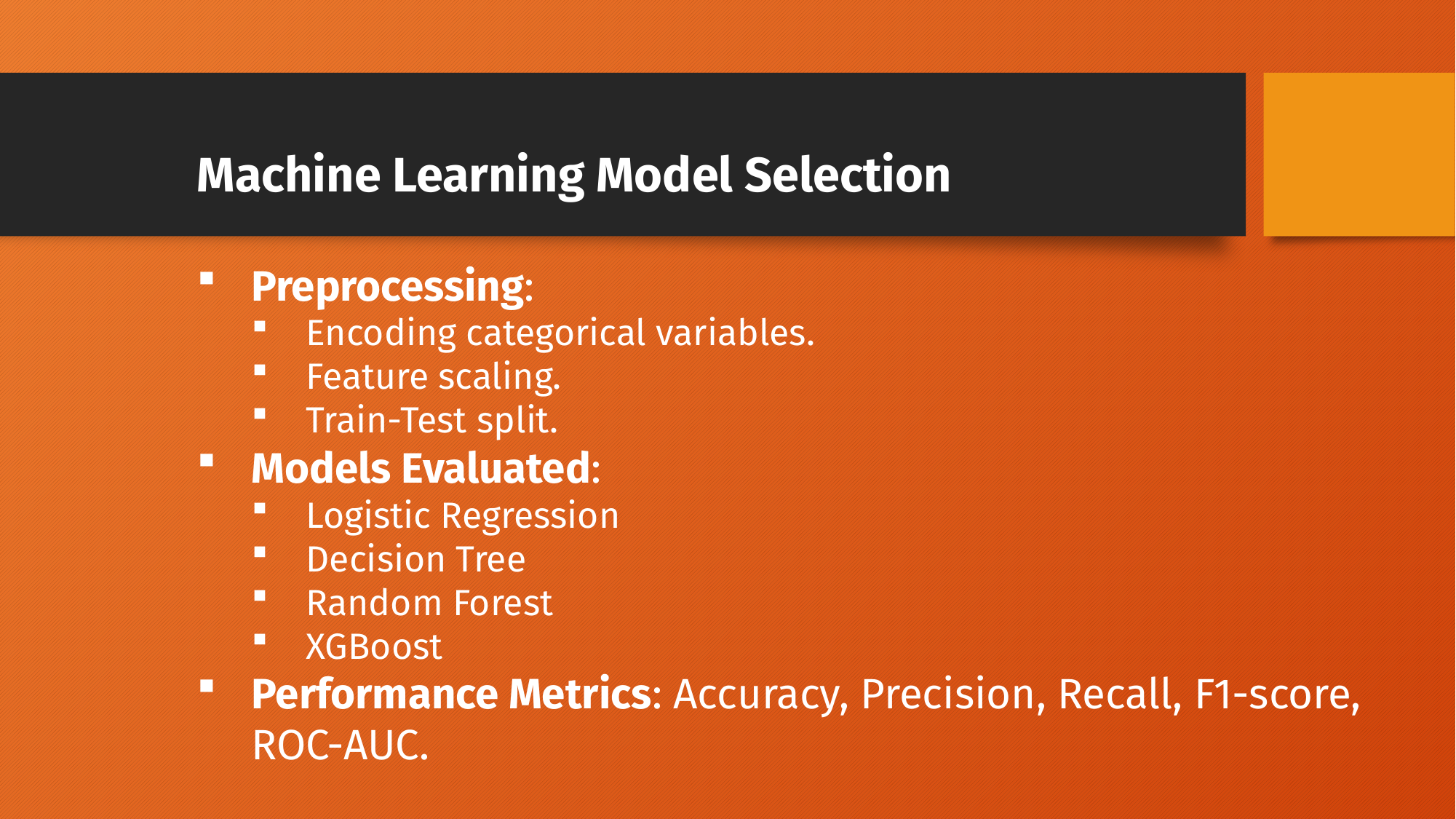

Machine Learning Model Selection
Preprocessing:
Encoding categorical variables.
Feature scaling.
Train-Test split.
Models Evaluated:
Logistic Regression
Decision Tree
Random Forest
XGBoost
Performance Metrics: Accuracy, Precision, Recall, F1-score, ROC-AUC.